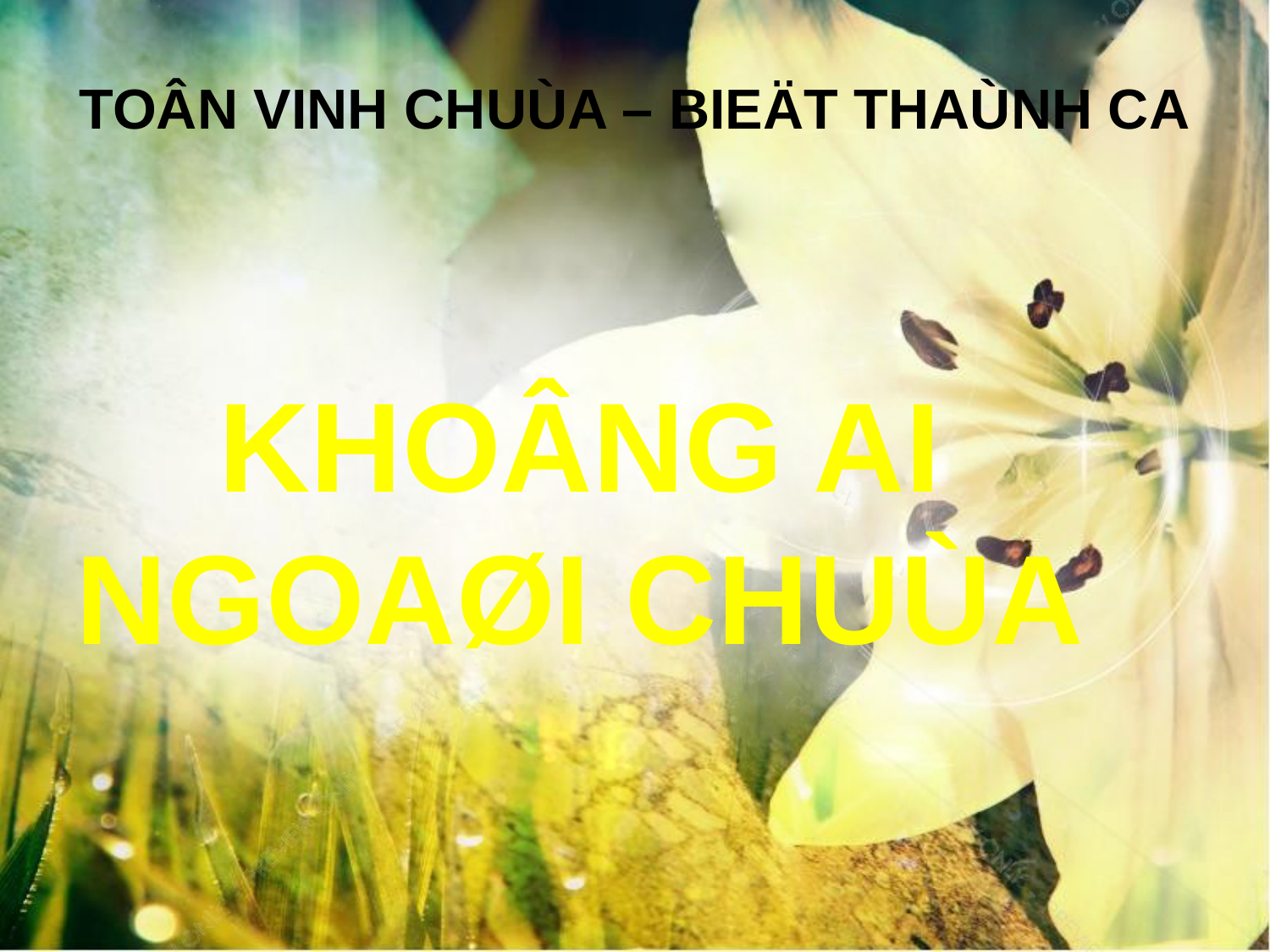

TOÂN VINH CHUÙA – BIEÄT THAÙNH CA
KHOÂNG AI NGOAØI CHUÙA